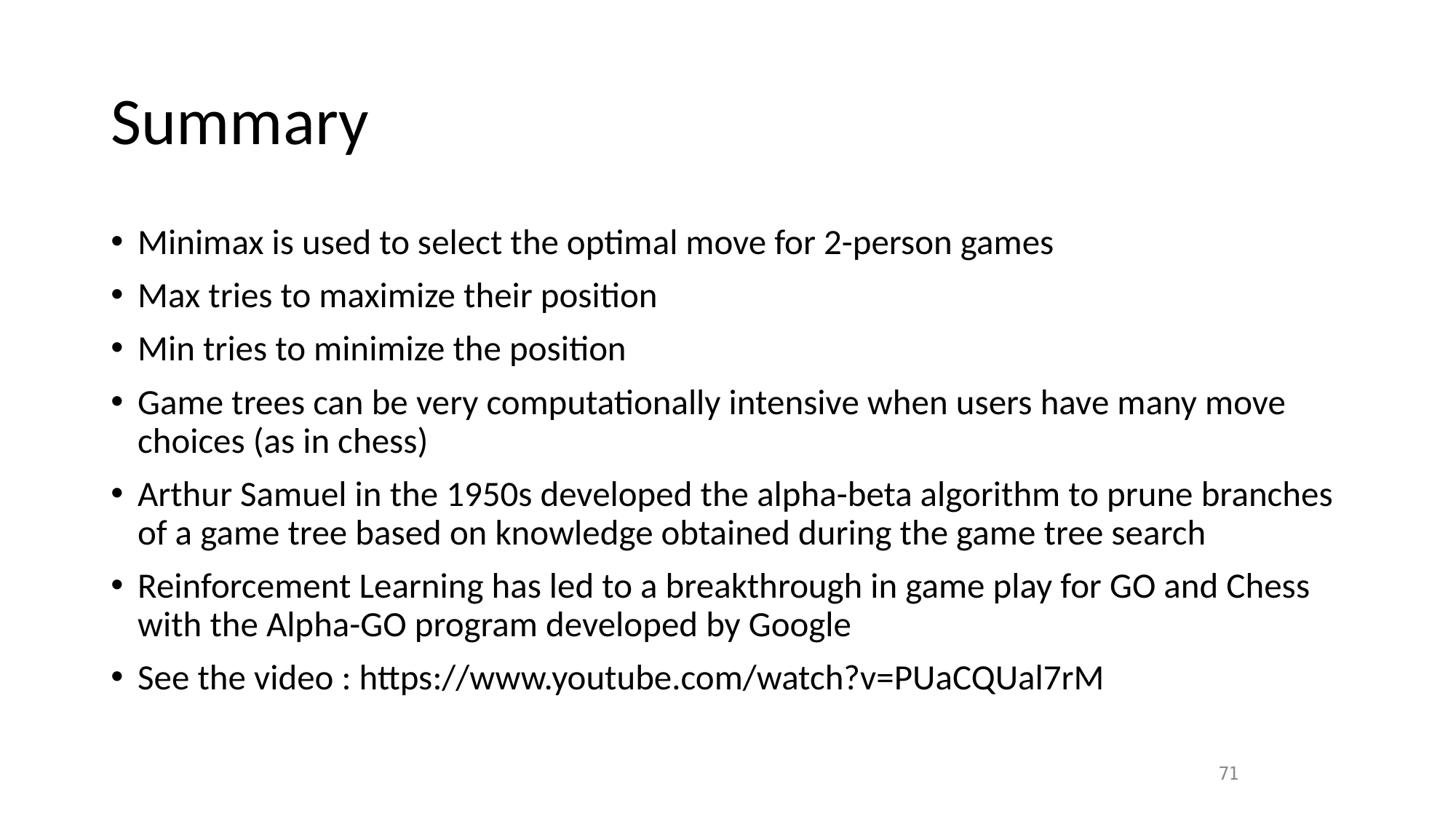

# Summary
Minimax is used to select the optimal move for 2-person games
Max tries to maximize their position
Min tries to minimize the position
Game trees can be very computationally intensive when users have many move choices (as in chess)
Arthur Samuel in the 1950s developed the alpha-beta algorithm to prune branches of a game tree based on knowledge obtained during the game tree search
Reinforcement Learning has led to a breakthrough in game play for GO and Chess with the Alpha-GO program developed by Google
See the video : https://www.youtube.com/watch?v=PUaCQUal7rM

71